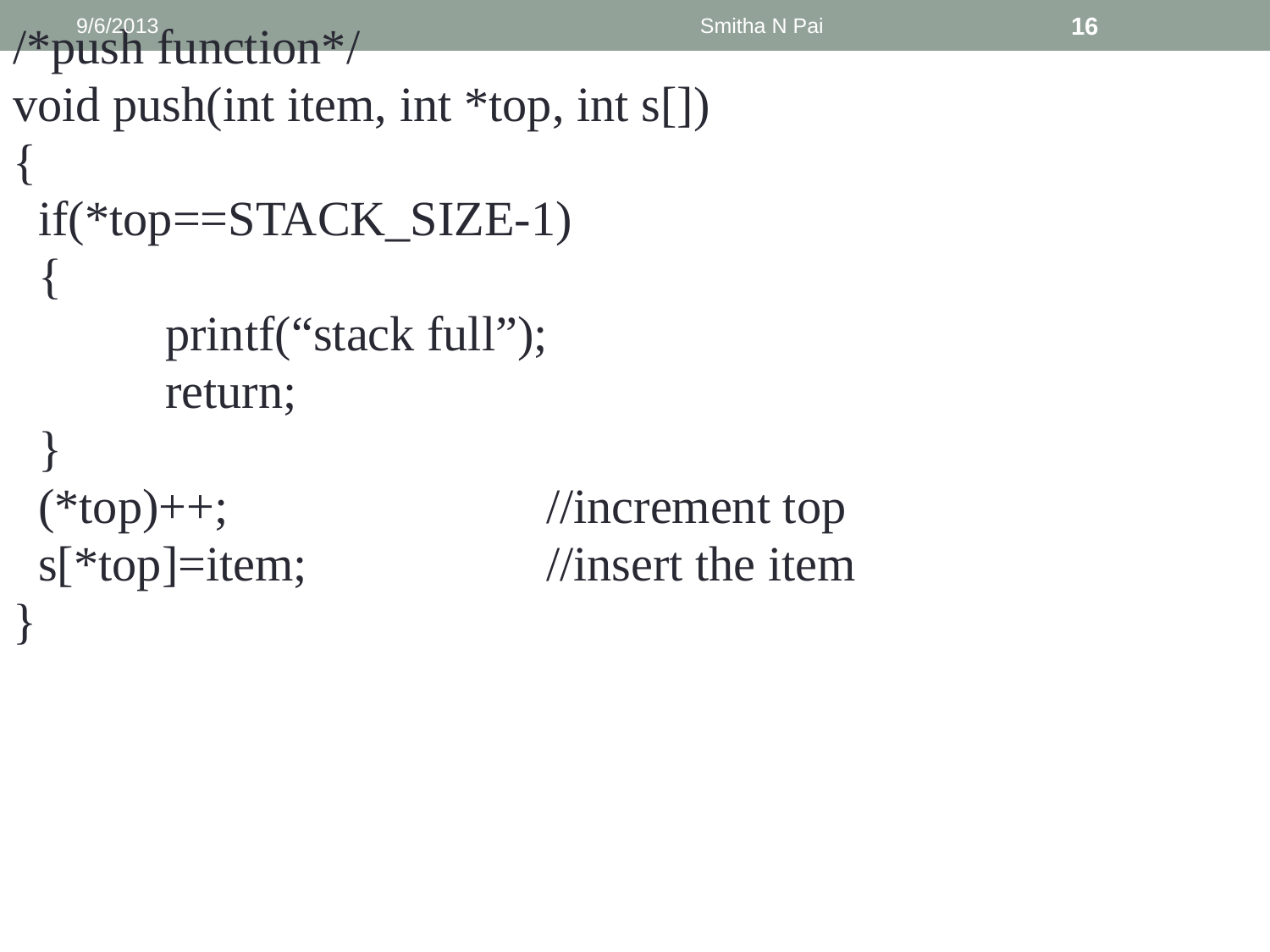

9/6/2013
Smitha N Pai
16
/*push function*/
void push(int item, int *top, int s[])
{
	if(*top==STACK_SIZE-1)
	{
		printf(“stack full”);
		return;
	}
	(*top)++;			//increment top
	s[*top]=item;		//insert the item
}